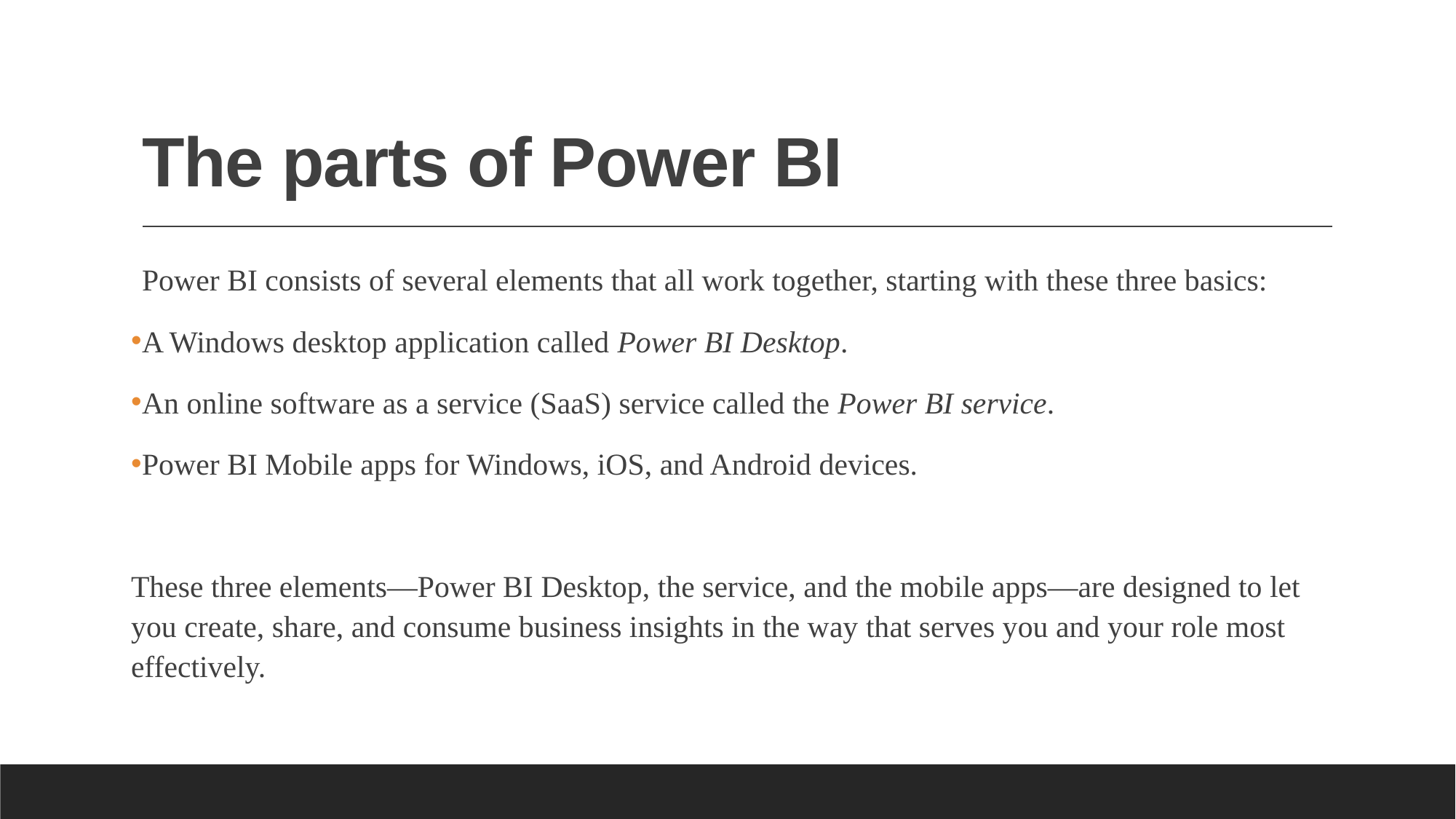

# The parts of Power BI
Power BI consists of several elements that all work together, starting with these three basics:
A Windows desktop application called Power BI Desktop.
An online software as a service (SaaS) service called the Power BI service.
Power BI Mobile apps for Windows, iOS, and Android devices.

These three elements—Power BI Desktop, the service, and the mobile apps—are designed to let you create, share, and consume business insights in the way that serves you and your role most effectively.